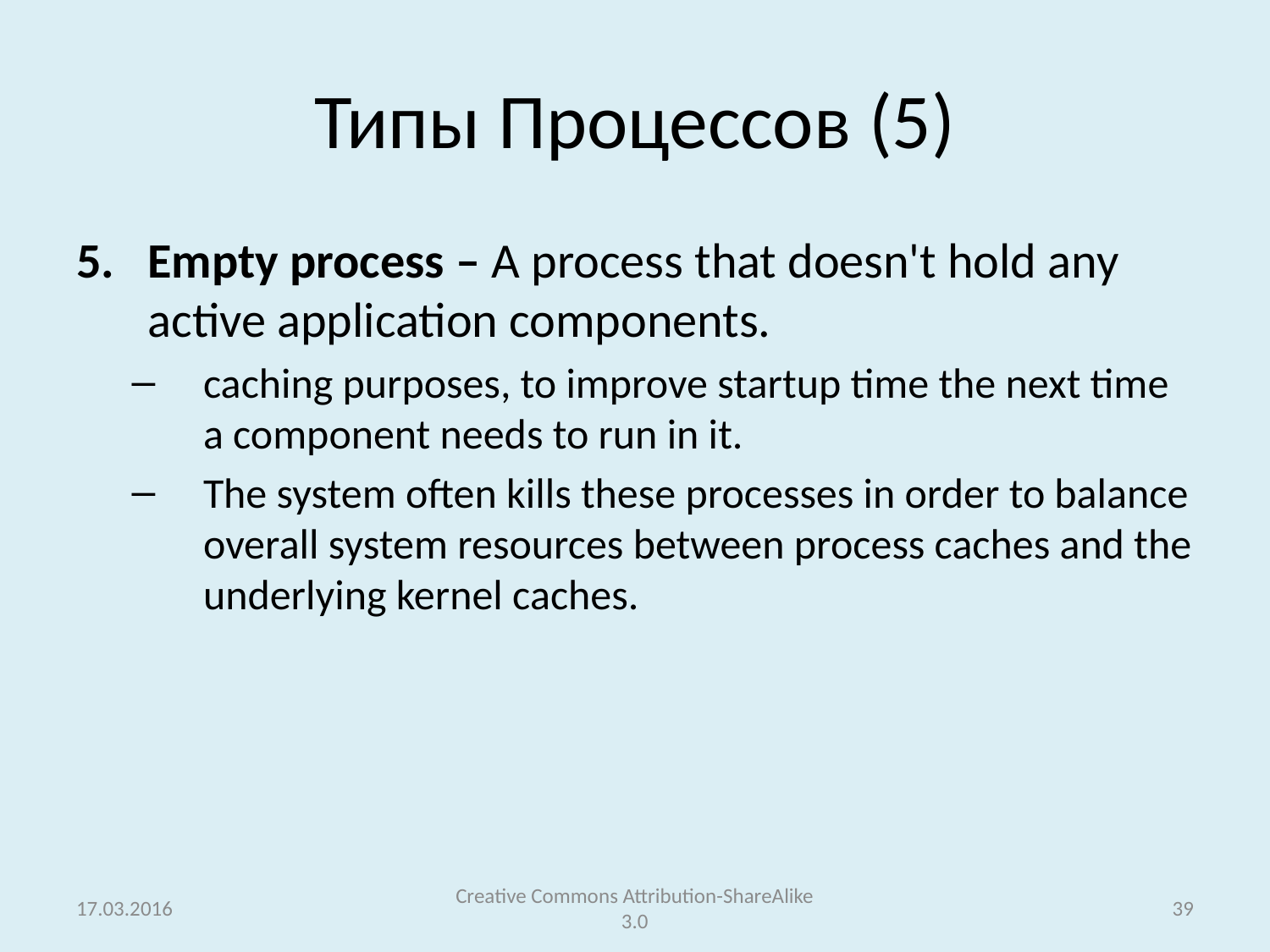

# Типы Процессов (5)
Empty process – A process that doesn't hold any active application components.
caching purposes, to improve startup time the next time a component needs to run in it.
The system often kills these processes in order to balance overall system resources between process caches and the underlying kernel caches.
17.03.2016
Creative Commons Attribution-ShareAlike 3.0
39